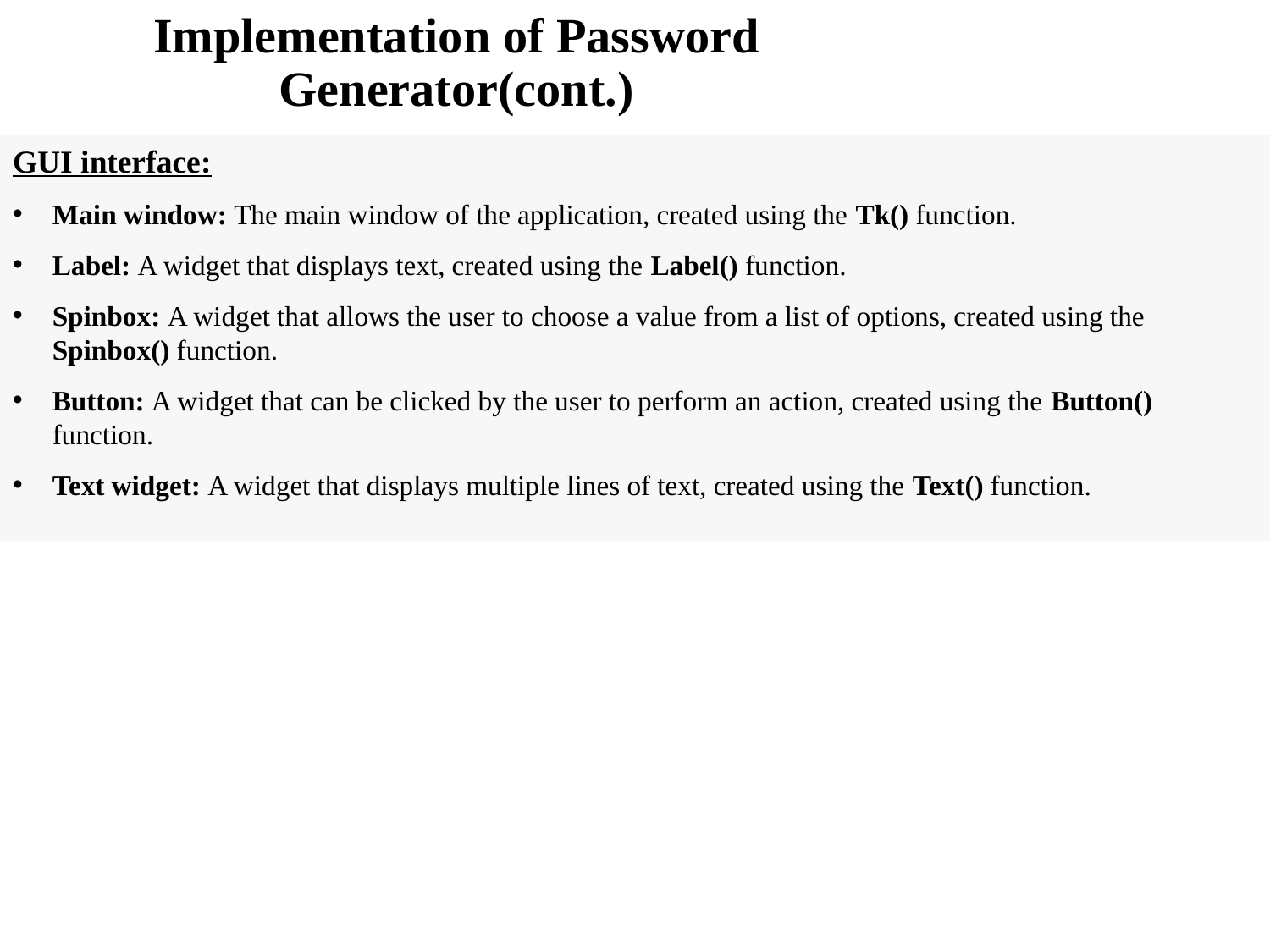

# Implementation of Password Generator(cont.)
GUI interface:

Main window: The main window of the application, created using the Tk() function.

Label: A widget that displays text, created using the Label() function.

Spinbox: A widget that allows the user to choose a value from a list of options, created using the Spinbox() function.

Button: A widget that can be clicked by the user to perform an action, created using the Button() function.

Text widget: A widget that displays multiple lines of text, created using the Text() function.